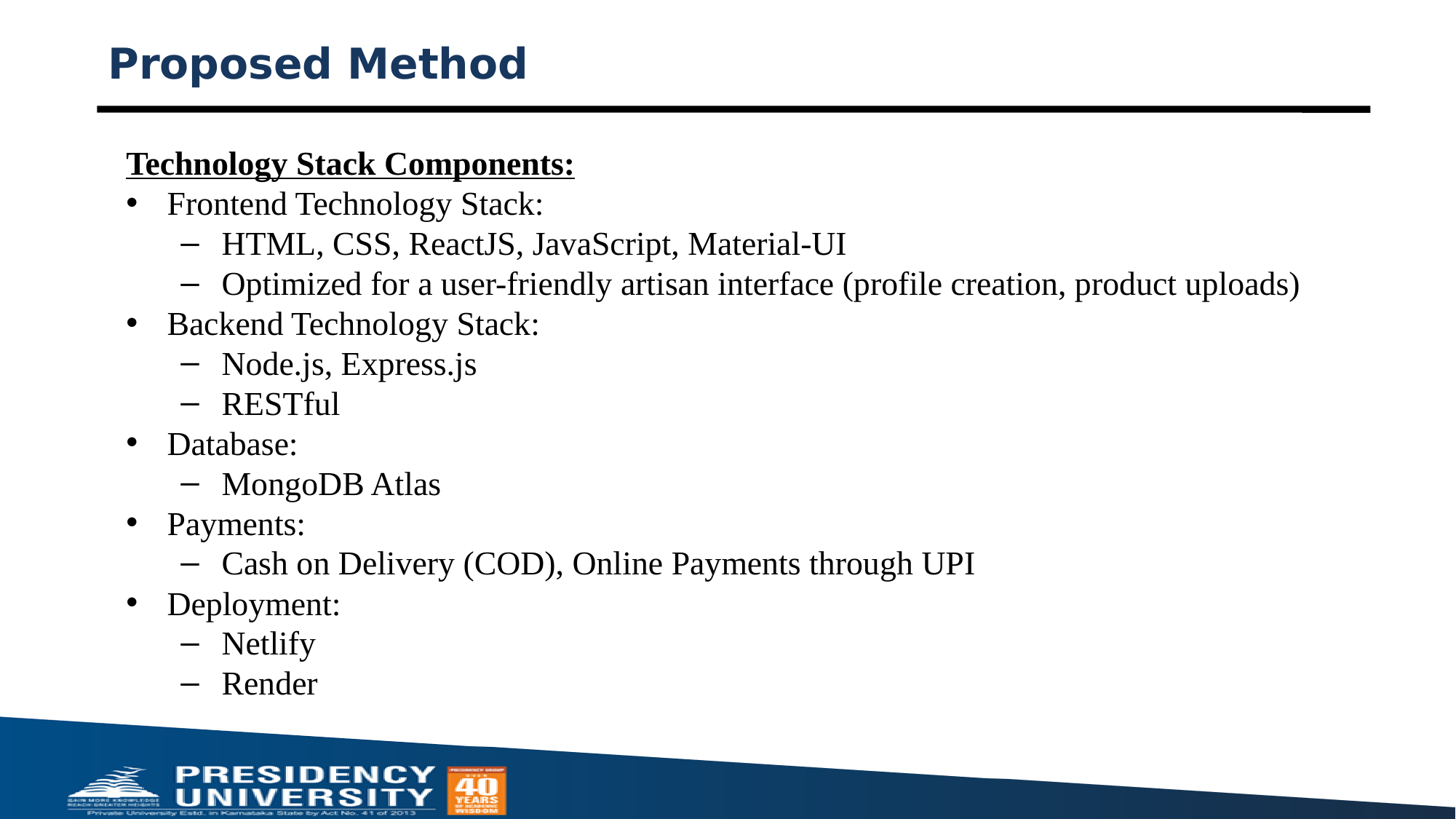

# Proposed Method
Technology Stack Components:
Frontend Technology Stack:
HTML, CSS, ReactJS, JavaScript, Material-UI
Optimized for a user-friendly artisan interface (profile creation, product uploads)
Backend Technology Stack:
Node.js, Express.js
RESTful
Database:
MongoDB Atlas
Payments:
Cash on Delivery (COD), Online Payments through UPI
Deployment:
Netlify
Render